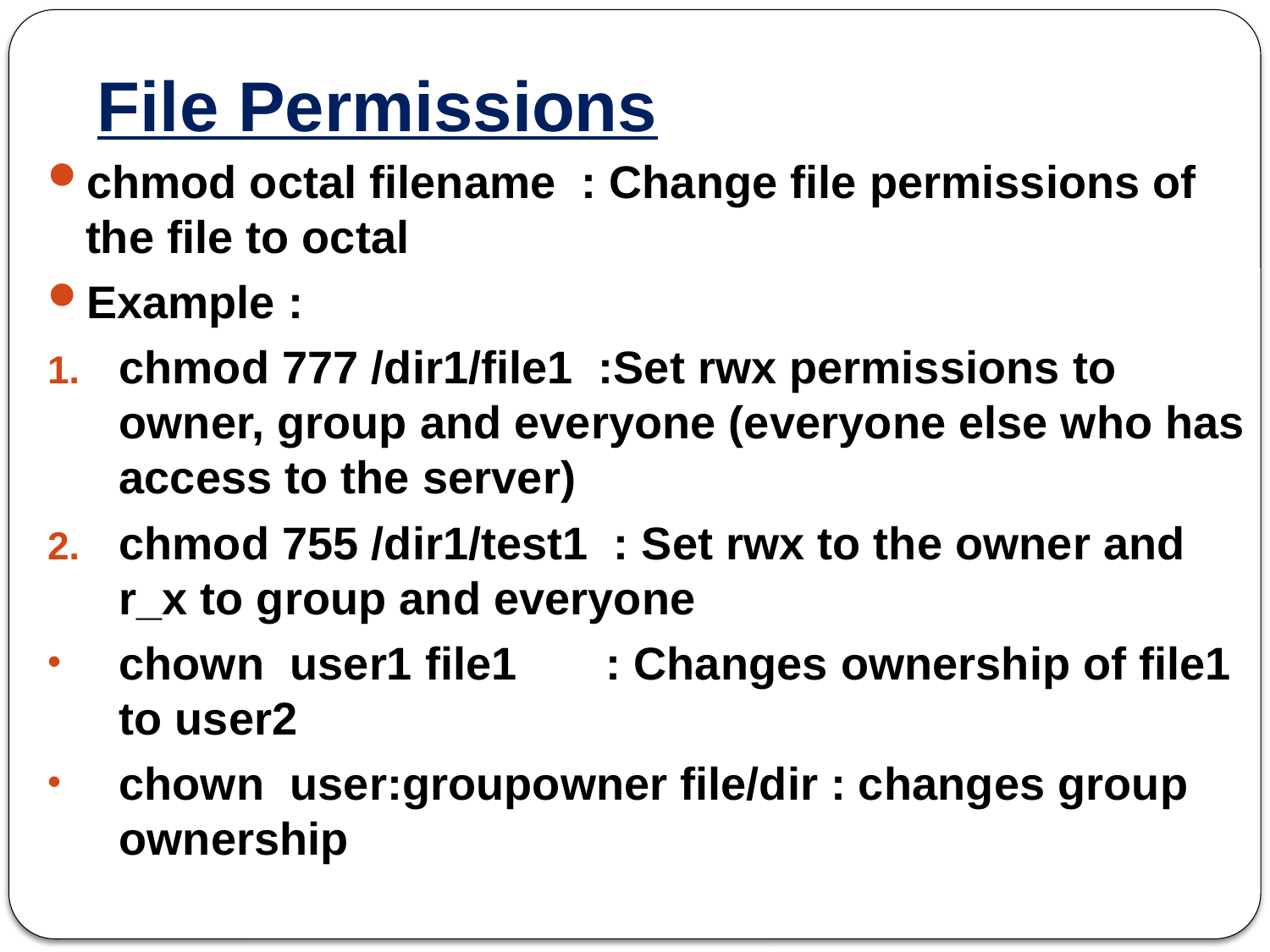

# File Permissions
chmod octal filename  : Change file permissions of the file to octal
Example :
chmod 777 /dir1/file1  :Set rwx permissions to owner, group and everyone (everyone else who has access to the server)
chmod 755 /dir1/test1  : Set rwx to the owner and r_x to group and everyone
chown  user1 file1       : Changes ownership of file1 to user2
chown  user:groupowner file/dir : changes group ownership